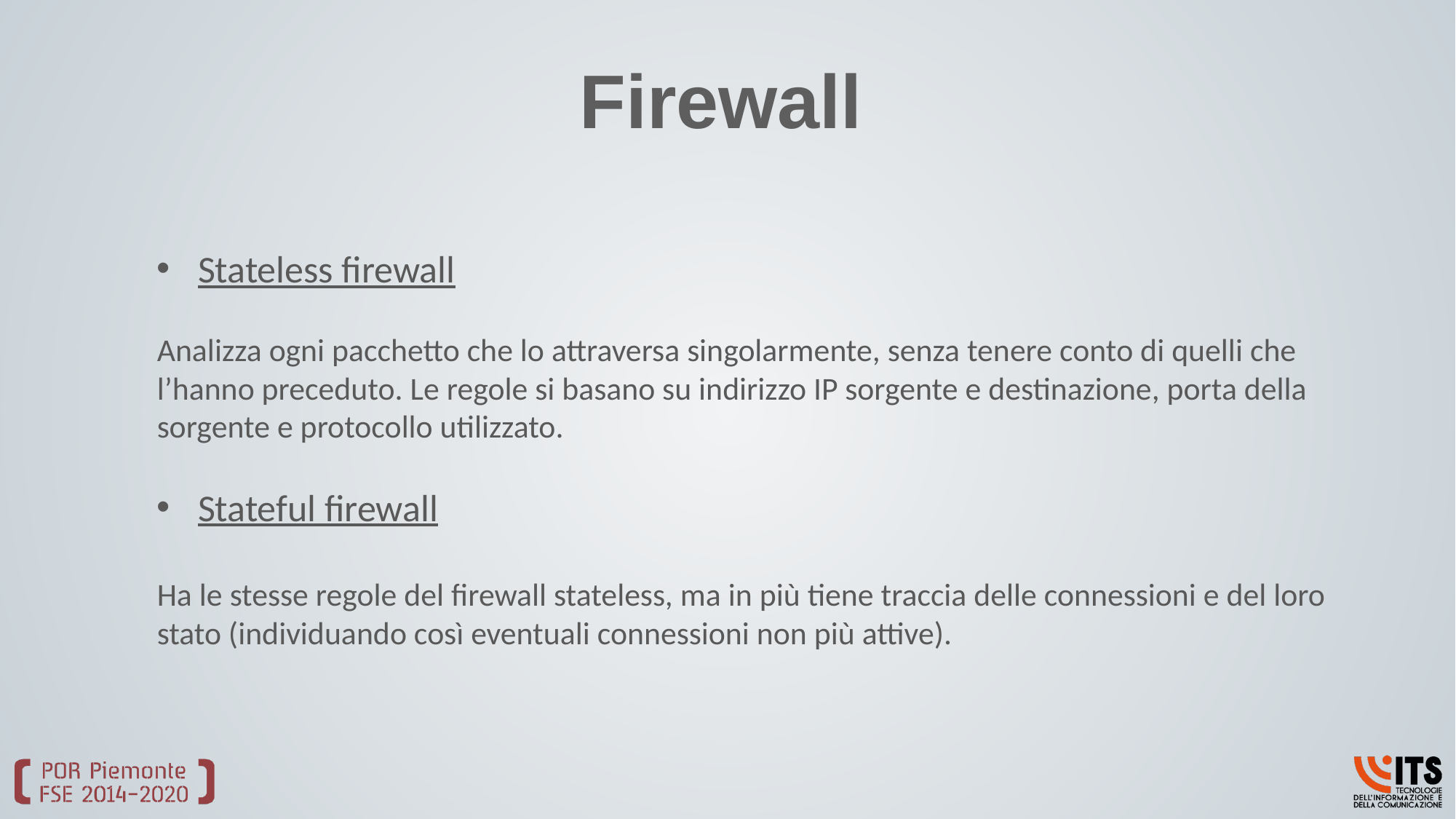

# Firewall
Stateless firewall

Analizza ogni pacchetto che lo attraversa singolarmente, senza tenere conto di quelli che l’hanno preceduto. Le regole si basano su indirizzo IP sorgente e destinazione, porta della sorgente e protocollo utilizzato.

Stateful firewall

Ha le stesse regole del firewall stateless, ma in più tiene traccia delle connessioni e del loro stato (individuando così eventuali connessioni non più attive).